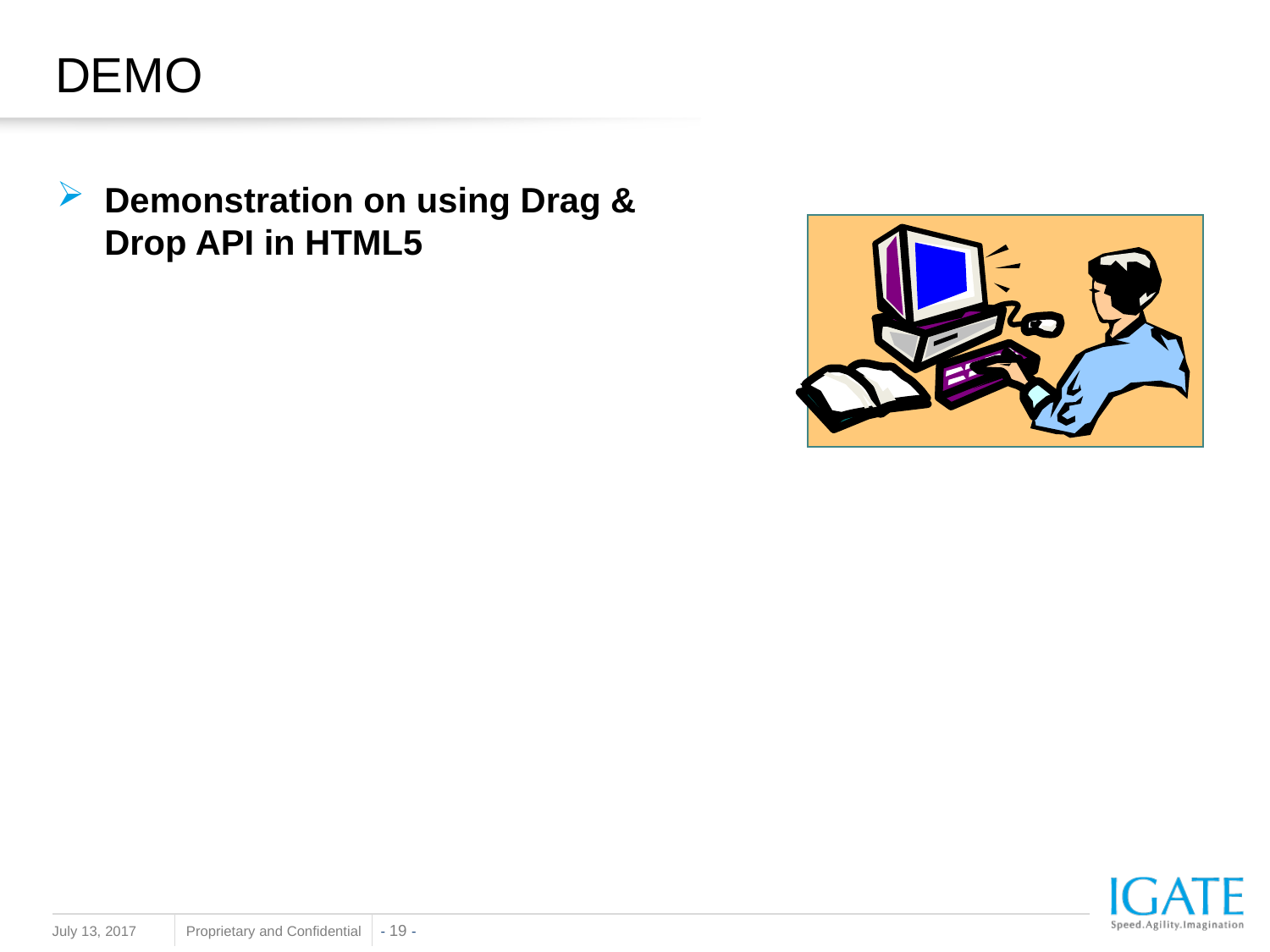

# DEMO
Demonstration on using Drag & Drop API in HTML5